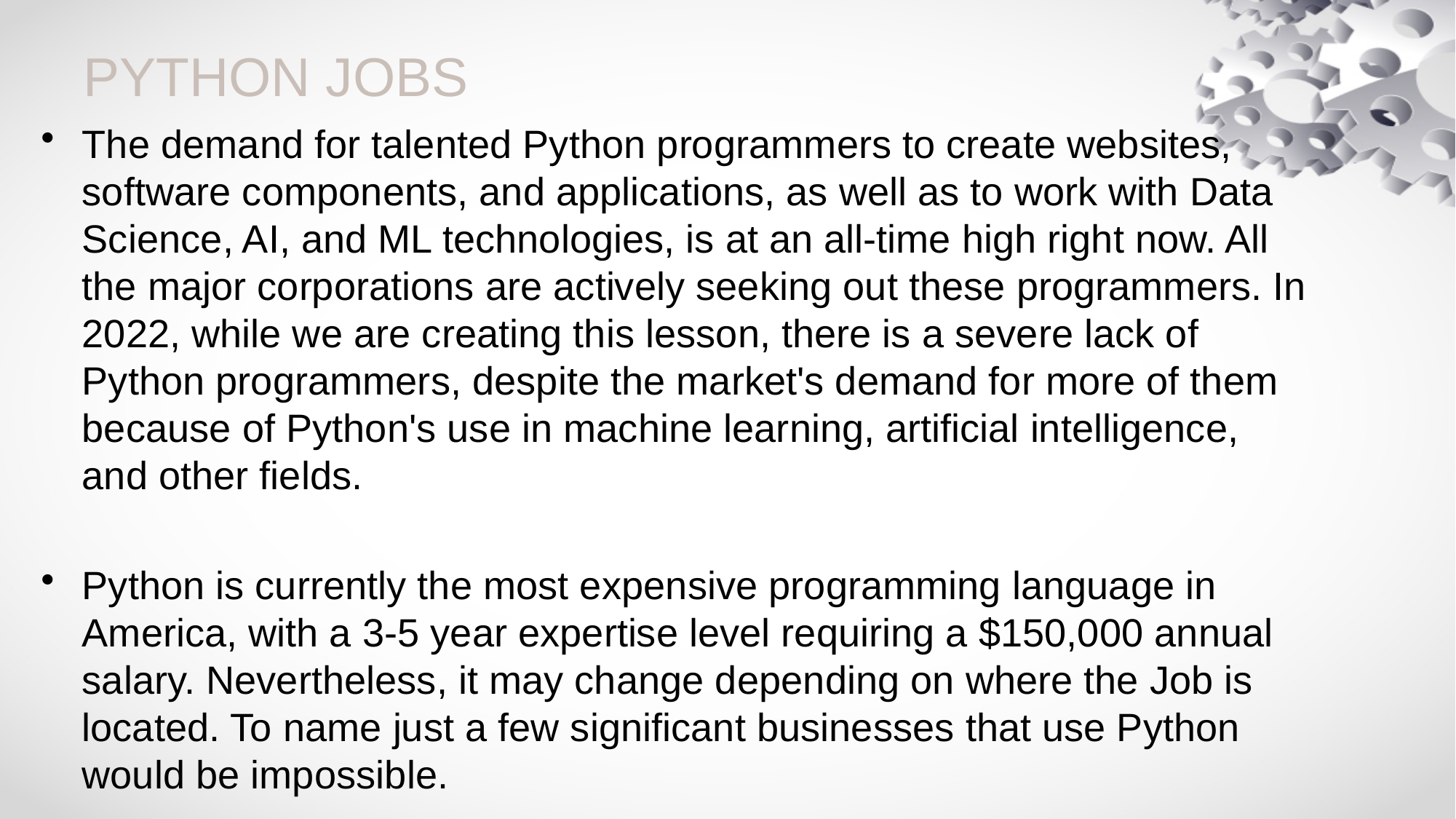

# PYTHON JOBS

The demand for talented Python programmers to create websites, software components, and applications, as well as to work with Data Science, AI, and ML technologies, is at an all-time high right now. All the major corporations are actively seeking out these programmers. In 2022, while we are creating this lesson, there is a severe lack of Python programmers, despite the market's demand for more of them because of Python's use in machine learning, artificial intelligence, and other fields.

Python is currently the most expensive programming language in America, with a 3-5 year expertise level requiring a $150,000 annual salary. Nevertheless, it may change depending on where the Job is located. To name just a few significant businesses that use Python would be impossible.